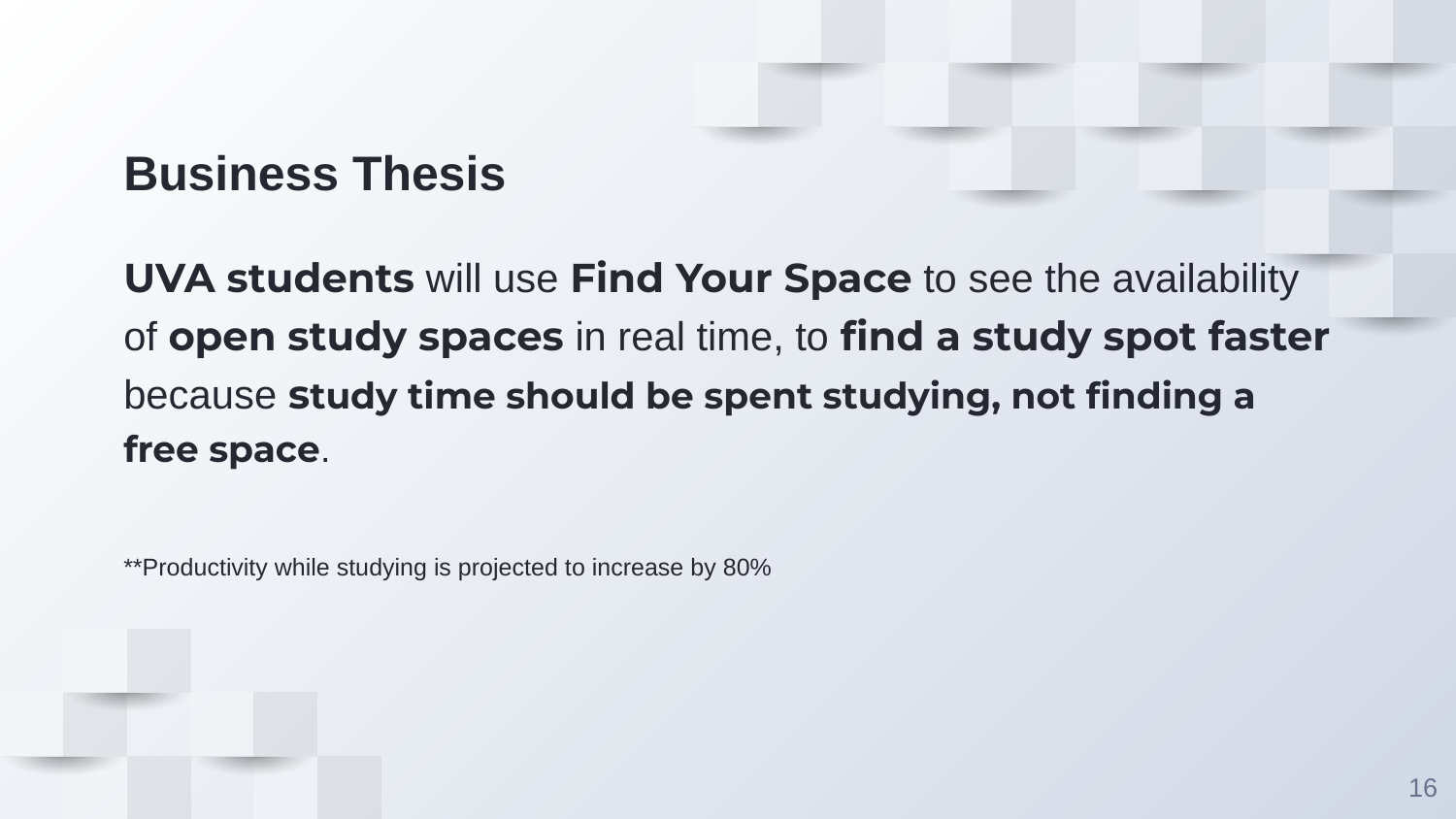

# Business Thesis
UVA students will use Find Your Space to see the availability of open study spaces in real time, to find a study spot faster because study time should be spent studying, not finding a free space.

**Productivity while studying is projected to increase by 80%

16